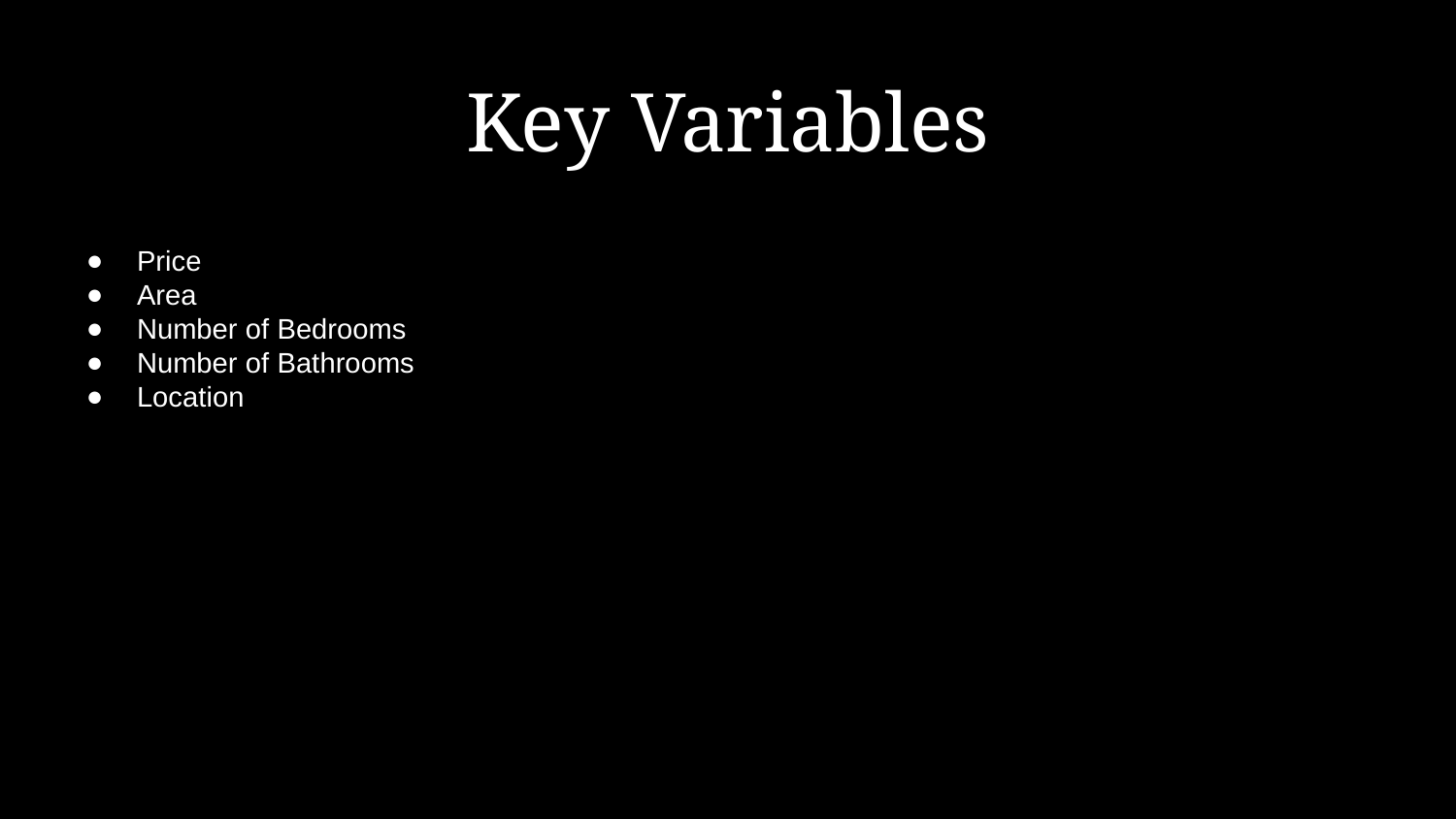

# Key Variables
Price
Area
Number of Bedrooms
Number of Bathrooms
Location